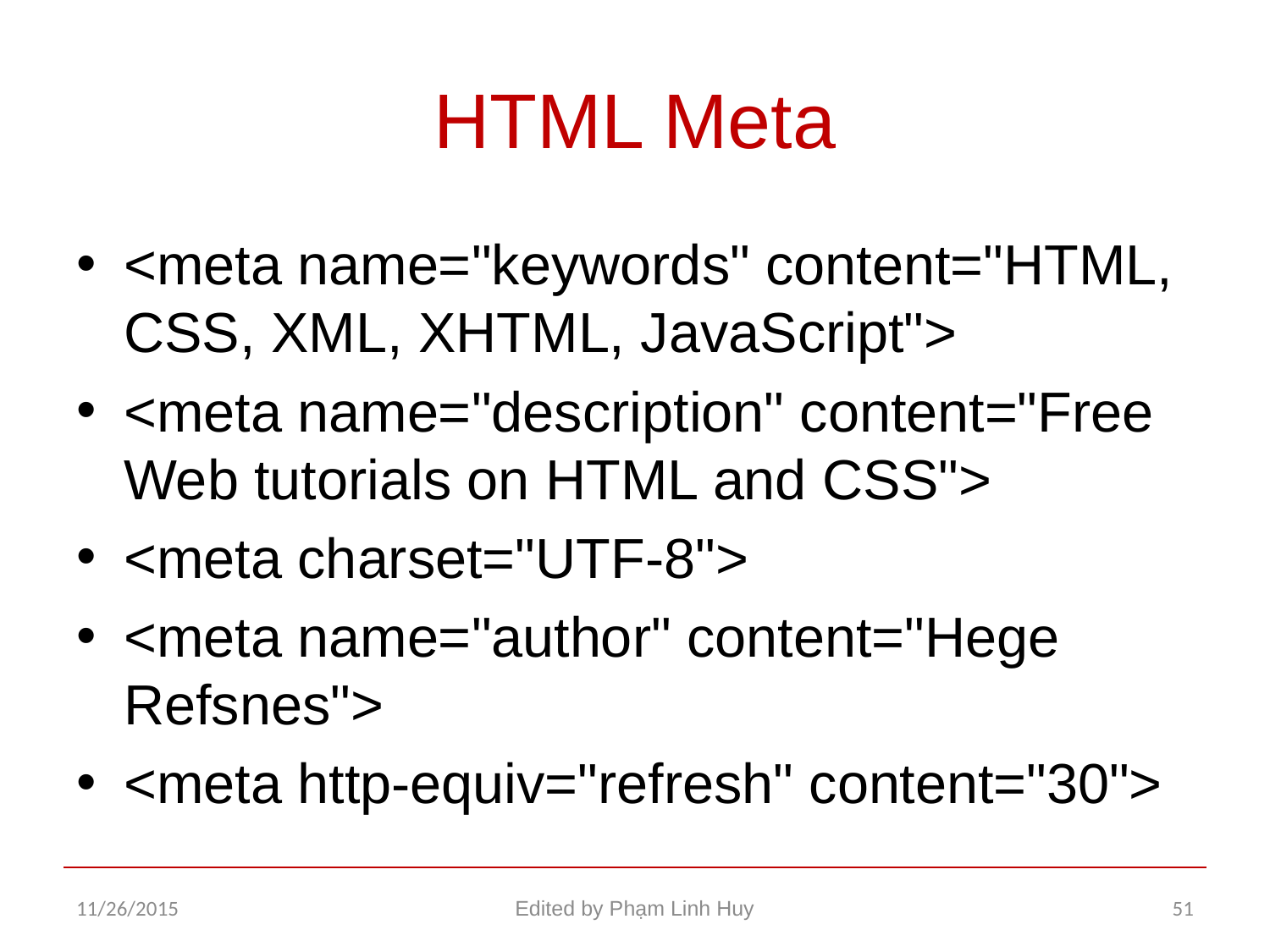

# HTML Meta
<meta name="keywords" content="HTML, CSS, XML, XHTML, JavaScript">
<meta name="description" content="Free Web tutorials on HTML and CSS">
<meta charset="UTF-8">
<meta name="author" content="Hege Refsnes">
<meta http-equiv="refresh" content="30">
11/26/2015
Edited by Phạm Linh Huy
51